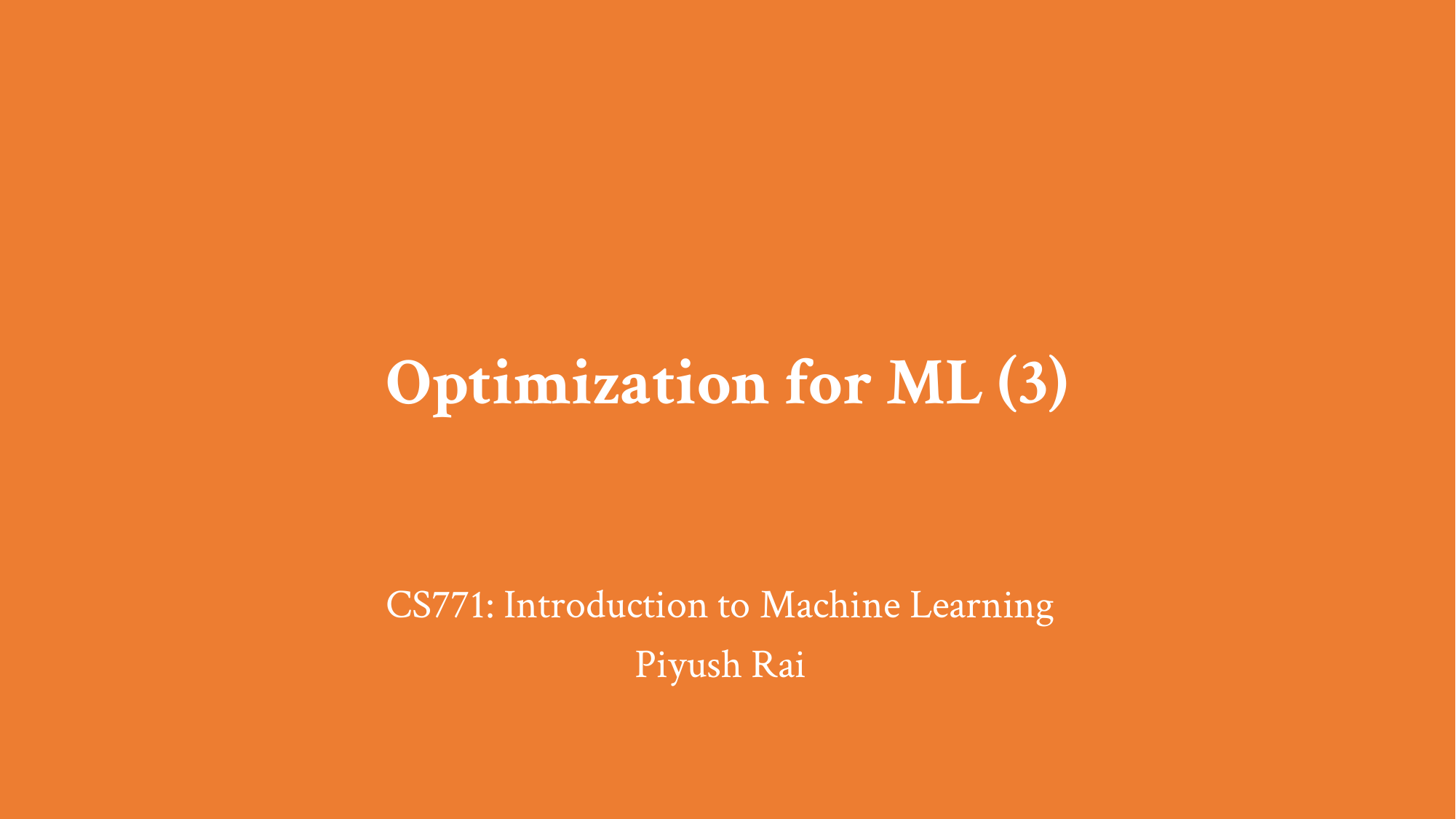

# Optimization for ML (3)
CS771: Introduction to Machine Learning
Piyush Rai